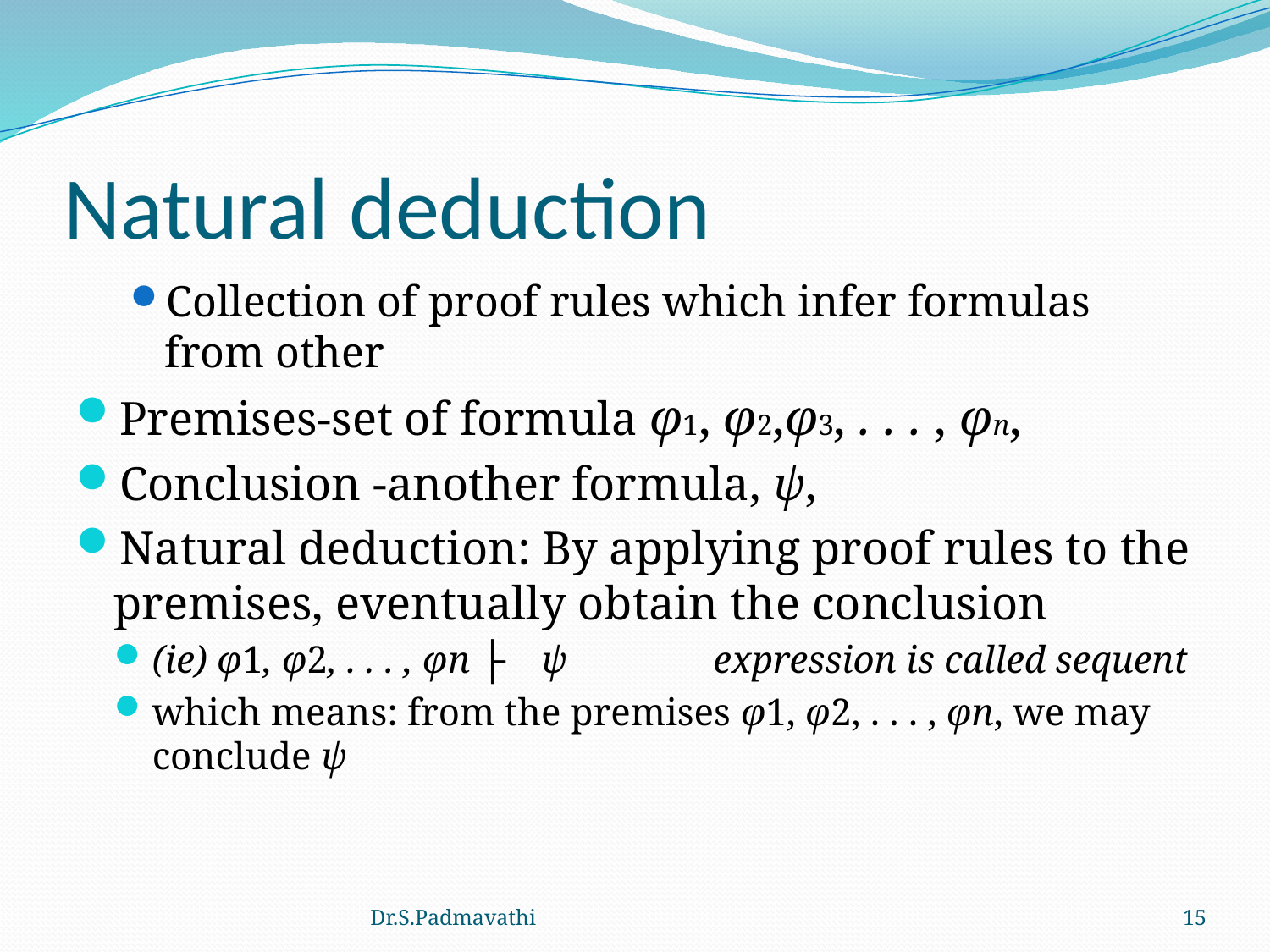

# Natural deduction
Collection of proof rules which infer formulas from other
Premises-set of formula φ1, φ2,φ3, . . . , φn,
Conclusion -another formula, ψ,
Natural deduction: By applying proof rules to the premises, eventually obtain the conclusion
(ie) φ1, φ2, . . . , φn ├    ψ               expression is called sequent
which means: from the premises φ1, φ2, . . . , φn, we may conclude ψ
Dr.S.Padmavathi
15